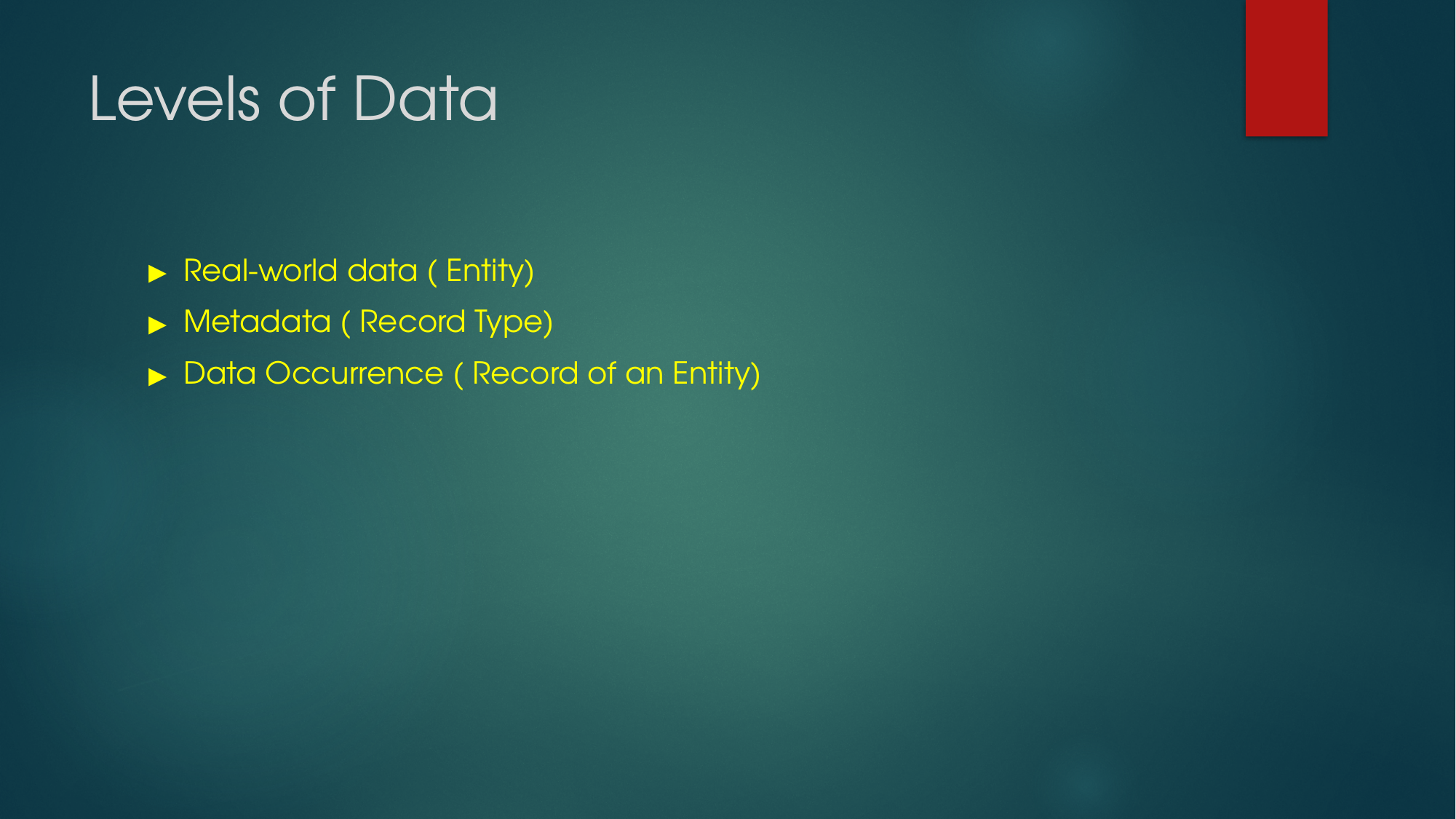

# Levels of Data
Real-world data ( Entity)
Metadata ( Record Type)
Data Occurrence ( Record of an Entity)